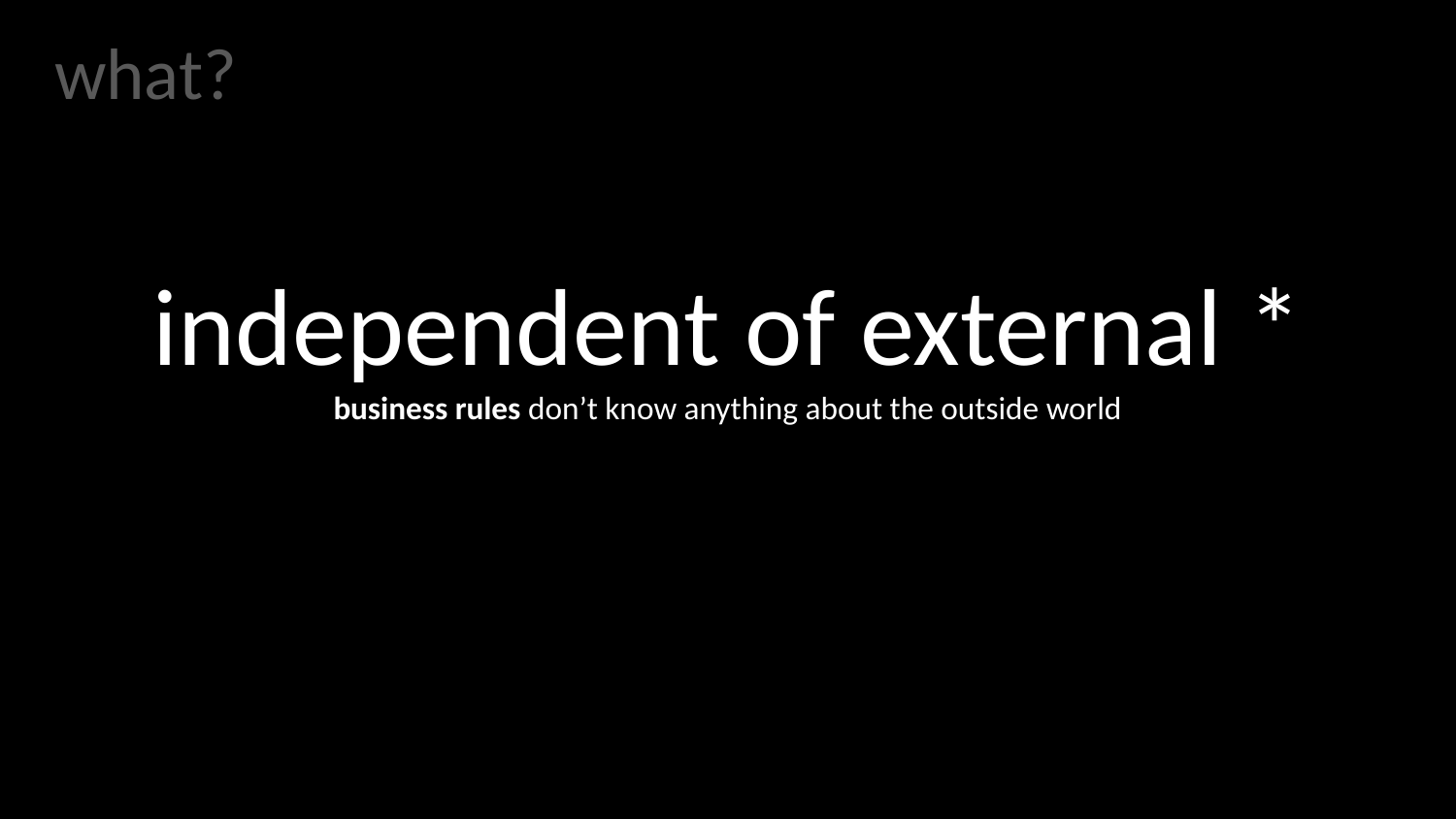

what?
independent of external *
business rules don’t know anything about the outside world